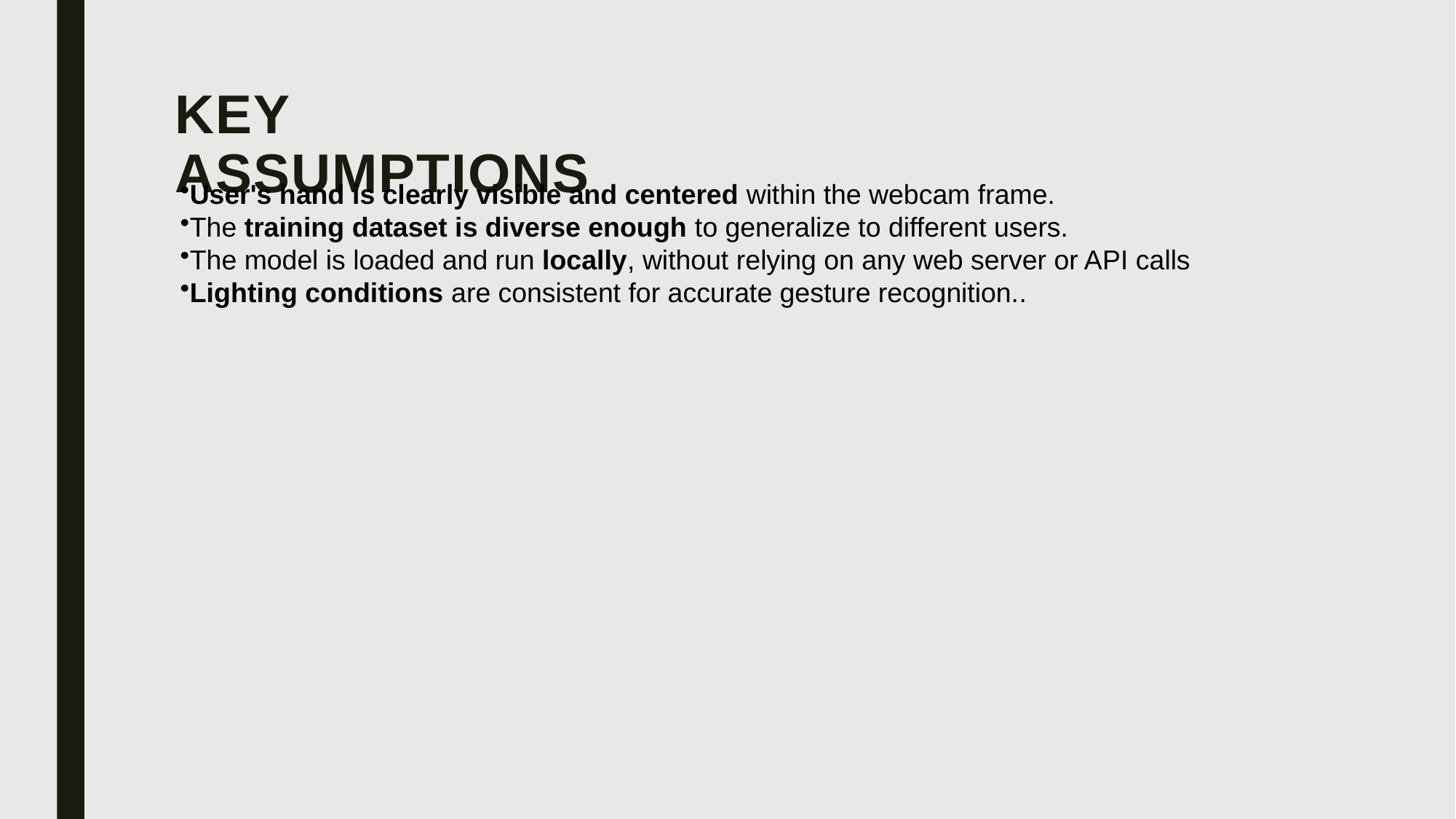

# Key ASSUMPTIONS
User's hand is clearly visible and centered within the webcam frame.
The training dataset is diverse enough to generalize to different users.
The model is loaded and run locally, without relying on any web server or API calls
Lighting conditions are consistent for accurate gesture recognition..